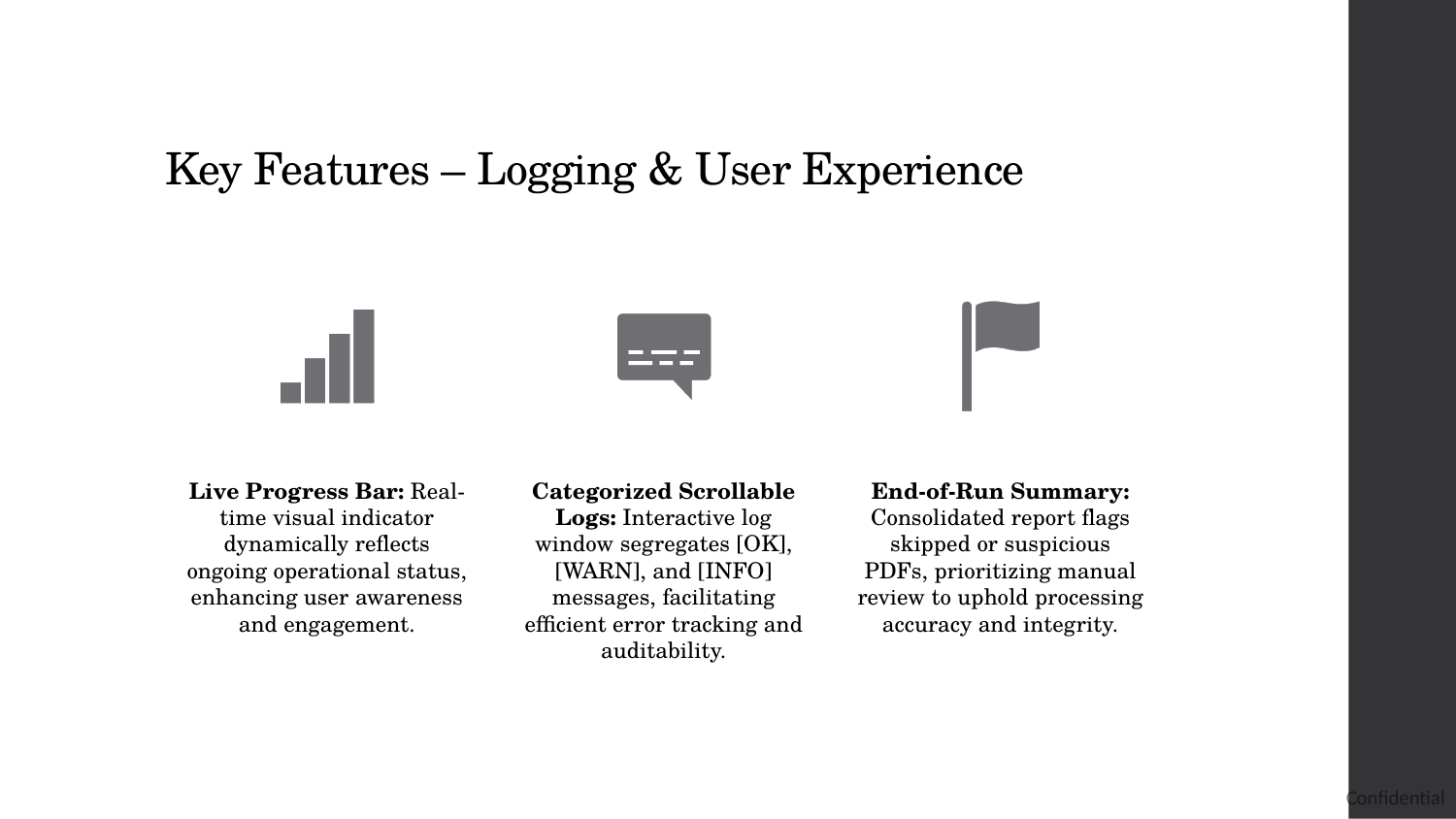

# Key Features – Logging & User Experience
Live Progress Bar: Real-time visual indicator dynamically reflects ongoing operational status, enhancing user awareness and engagement.
Categorized Scrollable Logs: Interactive log window segregates [OK], [WARN], and [INFO] messages, facilitating efficient error tracking and auditability.
End-of-Run Summary: Consolidated report flags skipped or suspicious PDFs, prioritizing manual review to uphold processing accuracy and integrity.